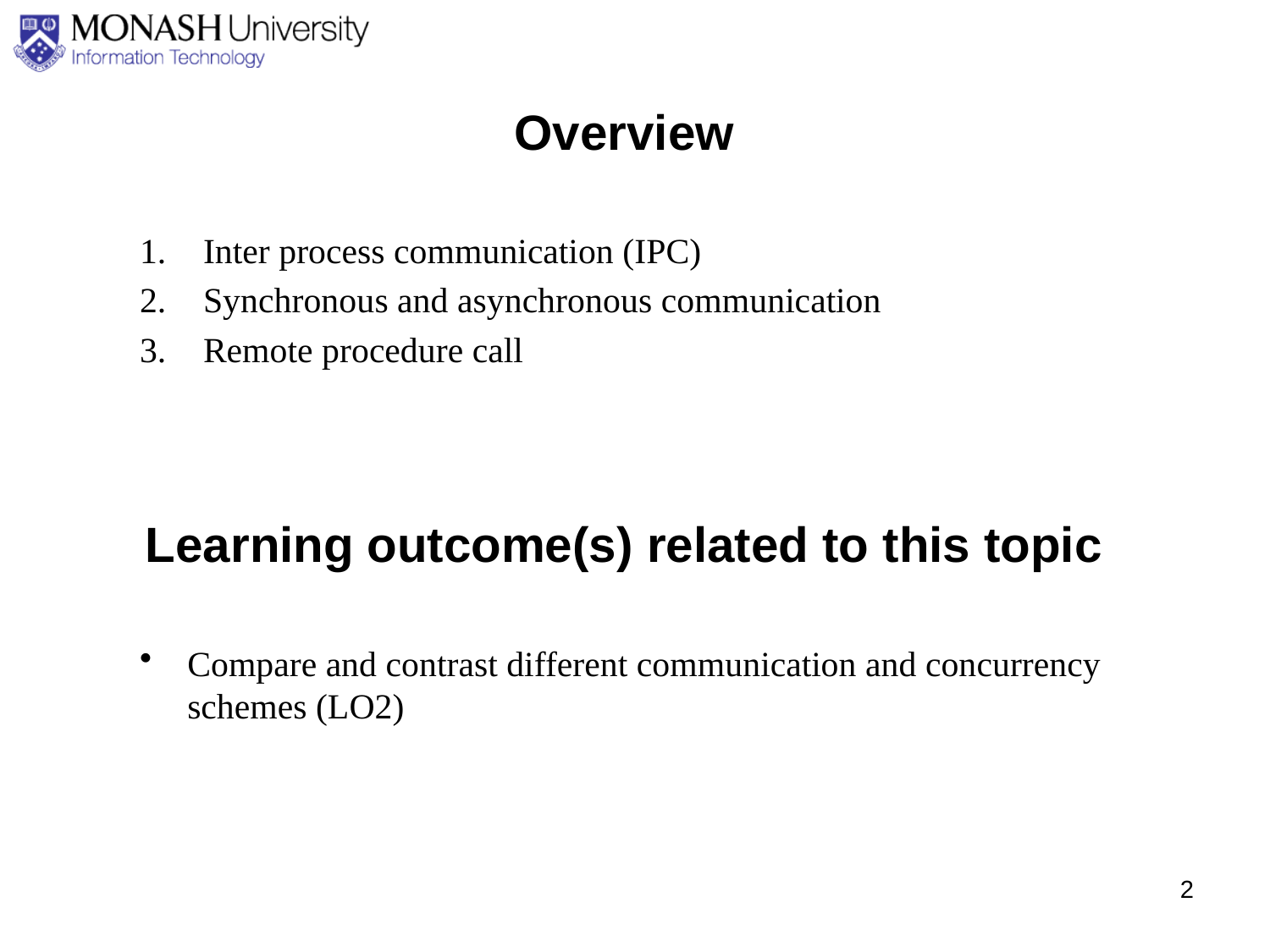

# Overview
Inter process communication (IPC)
Synchronous and asynchronous communication
Remote procedure call
Learning outcome(s) related to this topic
Compare and contrast different communication and concurrency schemes (LO2)

2